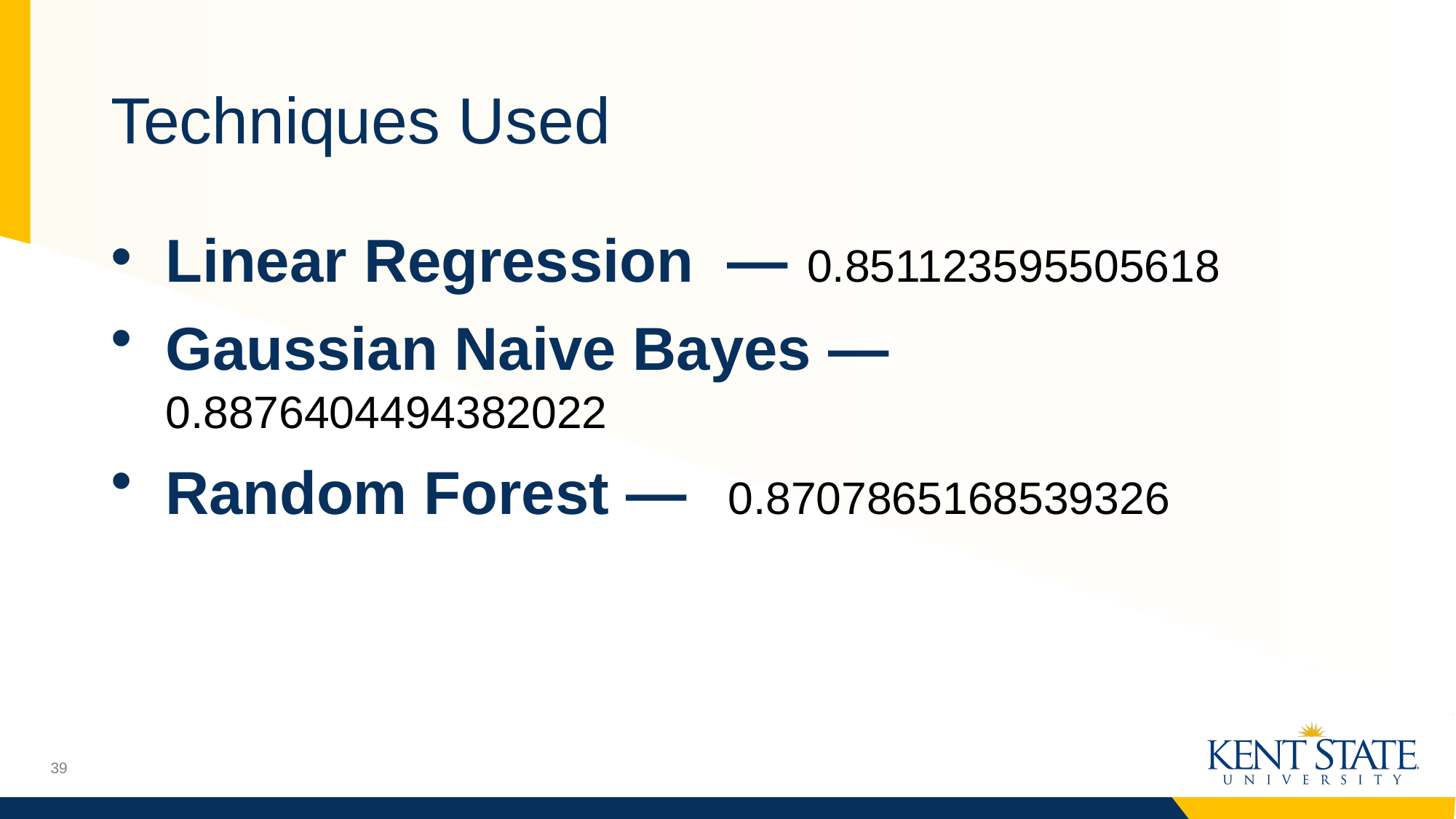

# Techniques Used
Linear Regression  — 0.851123595505618
Gaussian Naive Bayes — 0.8876404494382022
Random Forest —  0.8707865168539326